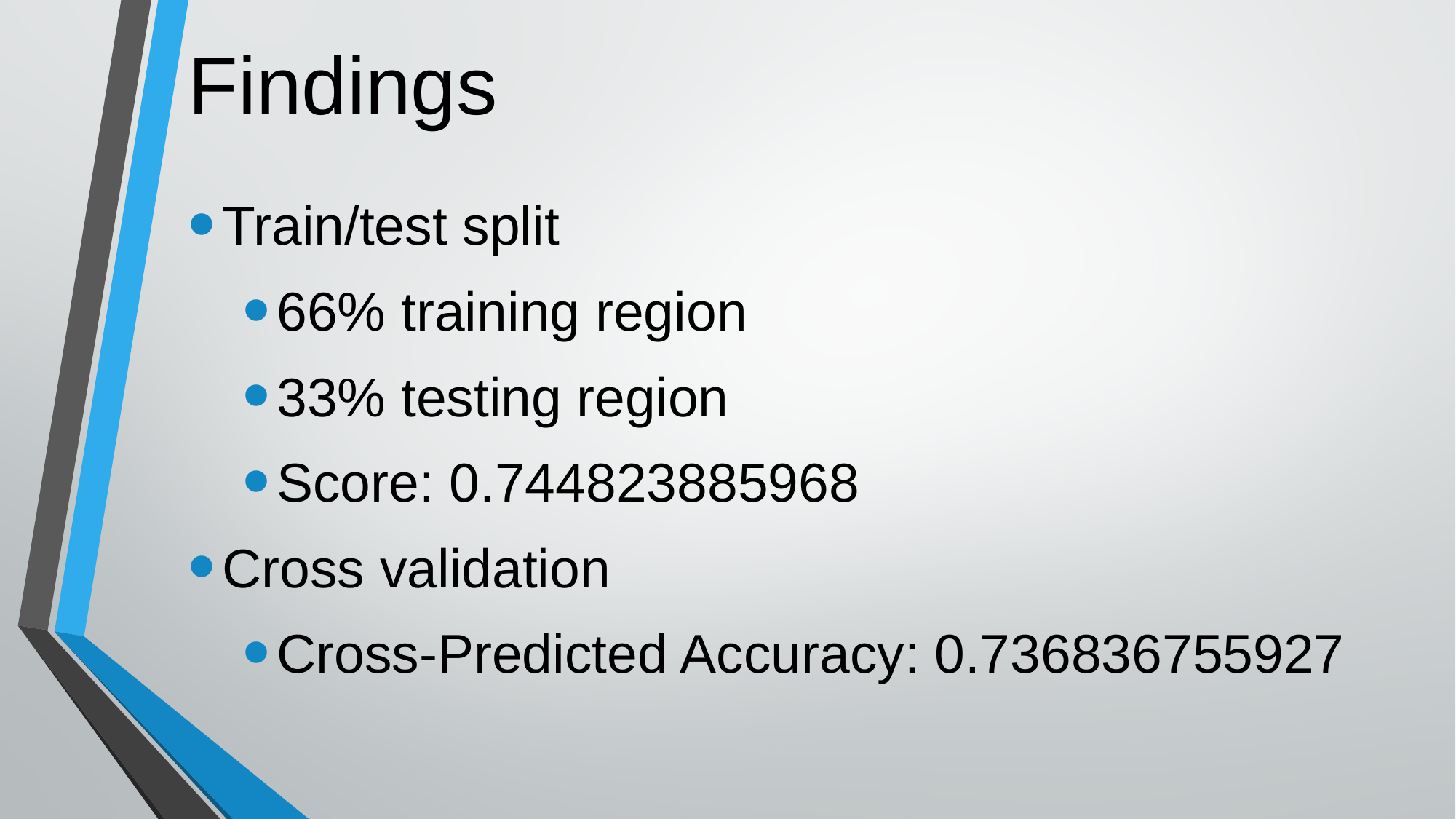

# Findings
Train/test split
66% training region
33% testing region
Score: 0.744823885968
Cross validation
Cross-Predicted Accuracy: 0.736836755927